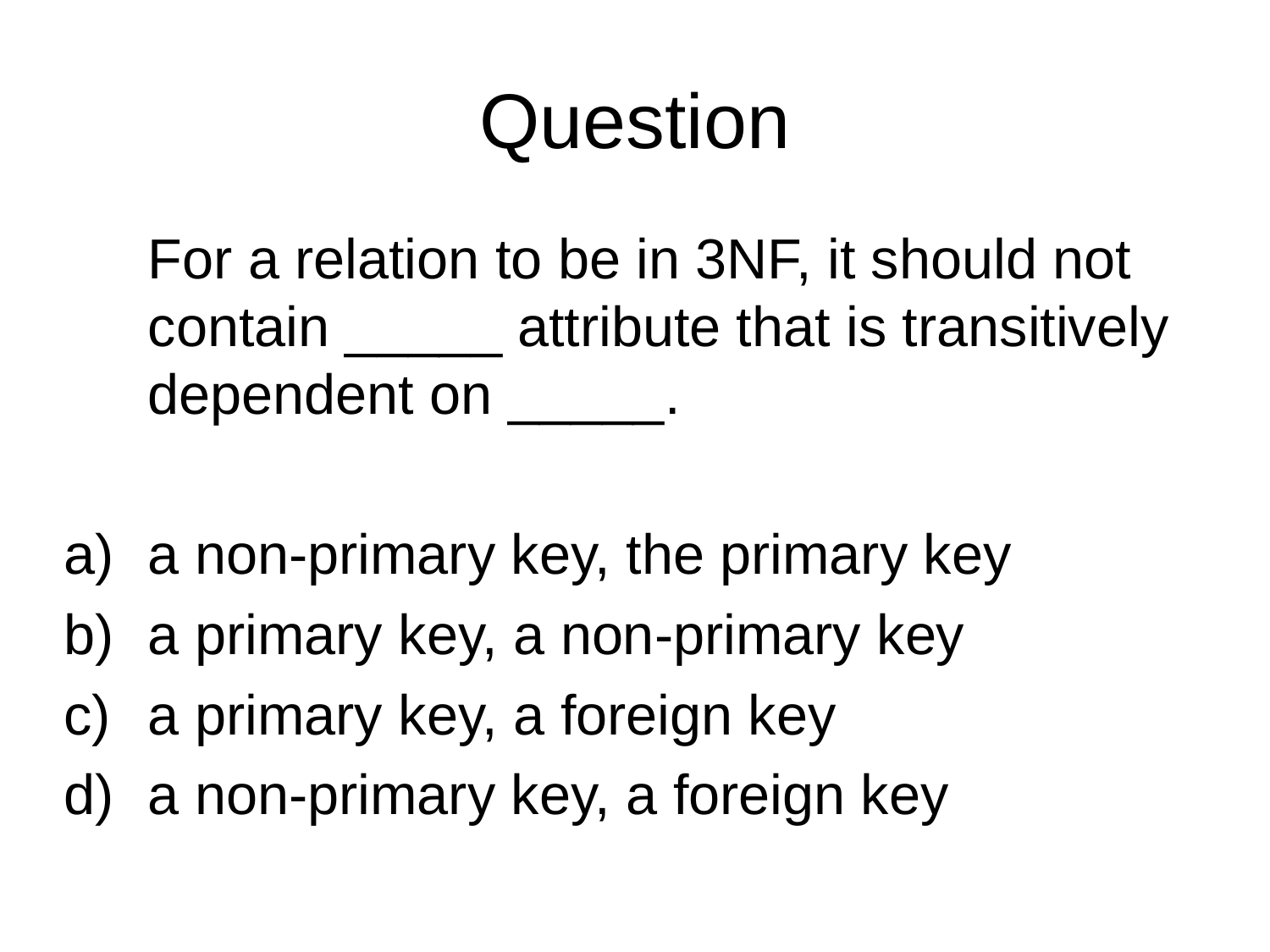

Question
	For a relation to be in 3NF, it should not contain _____ attribute that is transitively dependent on _____.

a non-primary key, the primary key
a primary key, a non-primary key
a primary key, a foreign key
a non-primary key, a foreign key